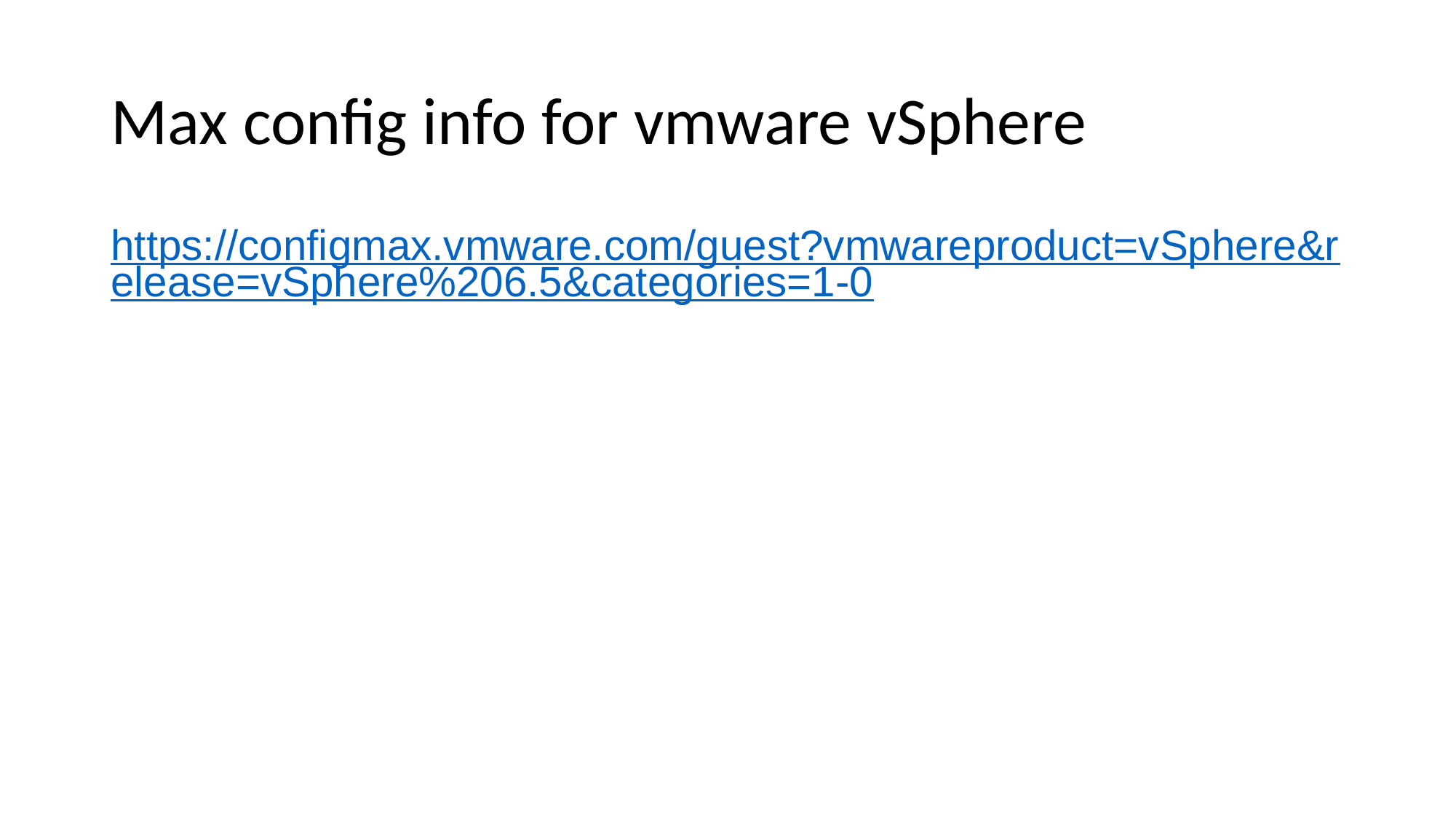

# Max config info for vmware vSphere
https://configmax.vmware.com/guest?vmwareproduct=vSphere&release=vSphere%206.5&categories=1-0